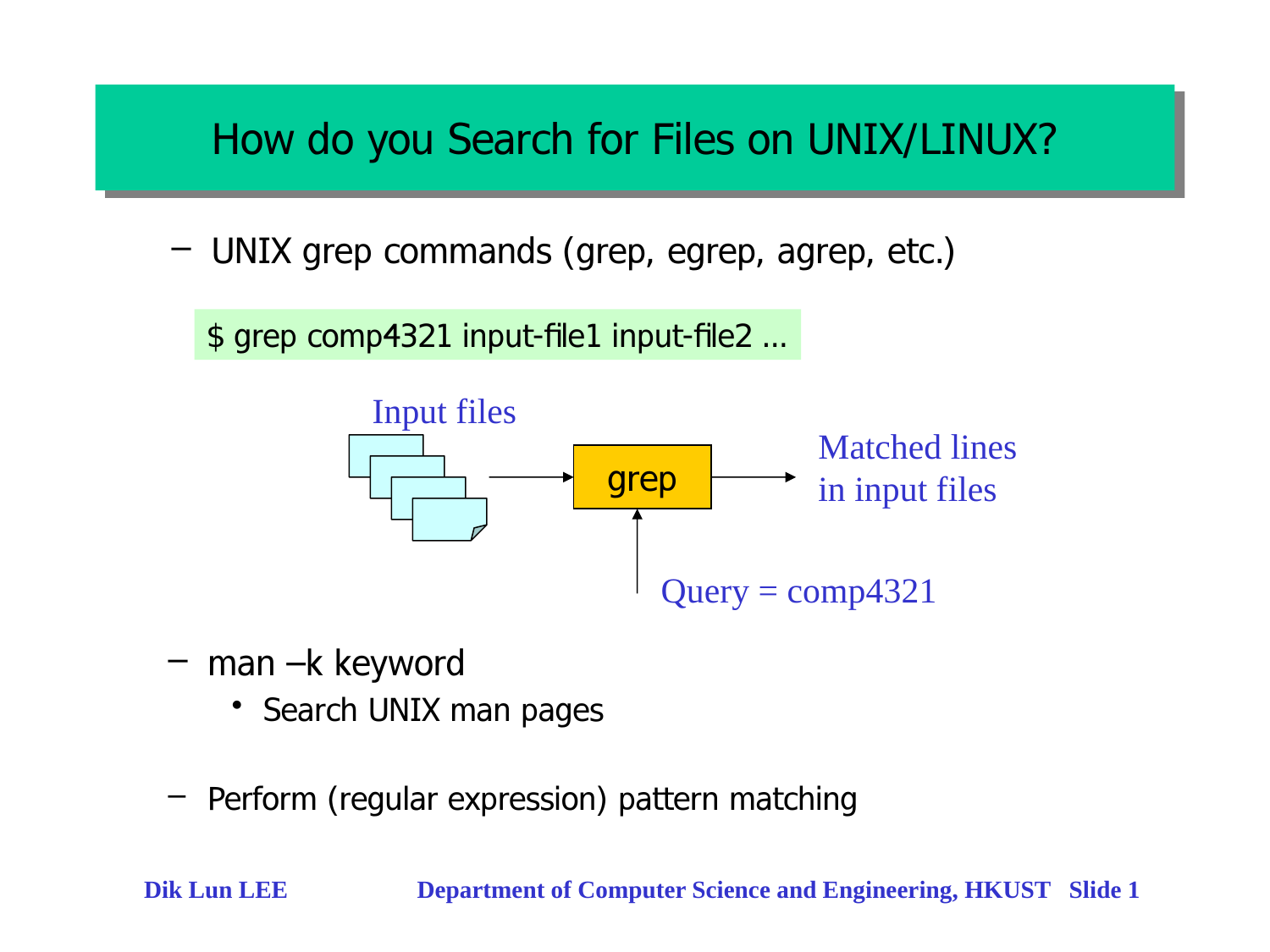

# How do you Search for Files on UNIX/LINUX?
UNIX grep commands (grep, egrep, agrep, etc.)
$ grep comp4321 input-file1 input-file2 …
Input files

Matched lines
in input files
grep

Query = comp4321
man –k keyword
Search UNIX man pages

Perform (regular expression) pattern matching
Dik Lun LEE                     Department of Computer Science and Engineering, HKUST   Slide 1